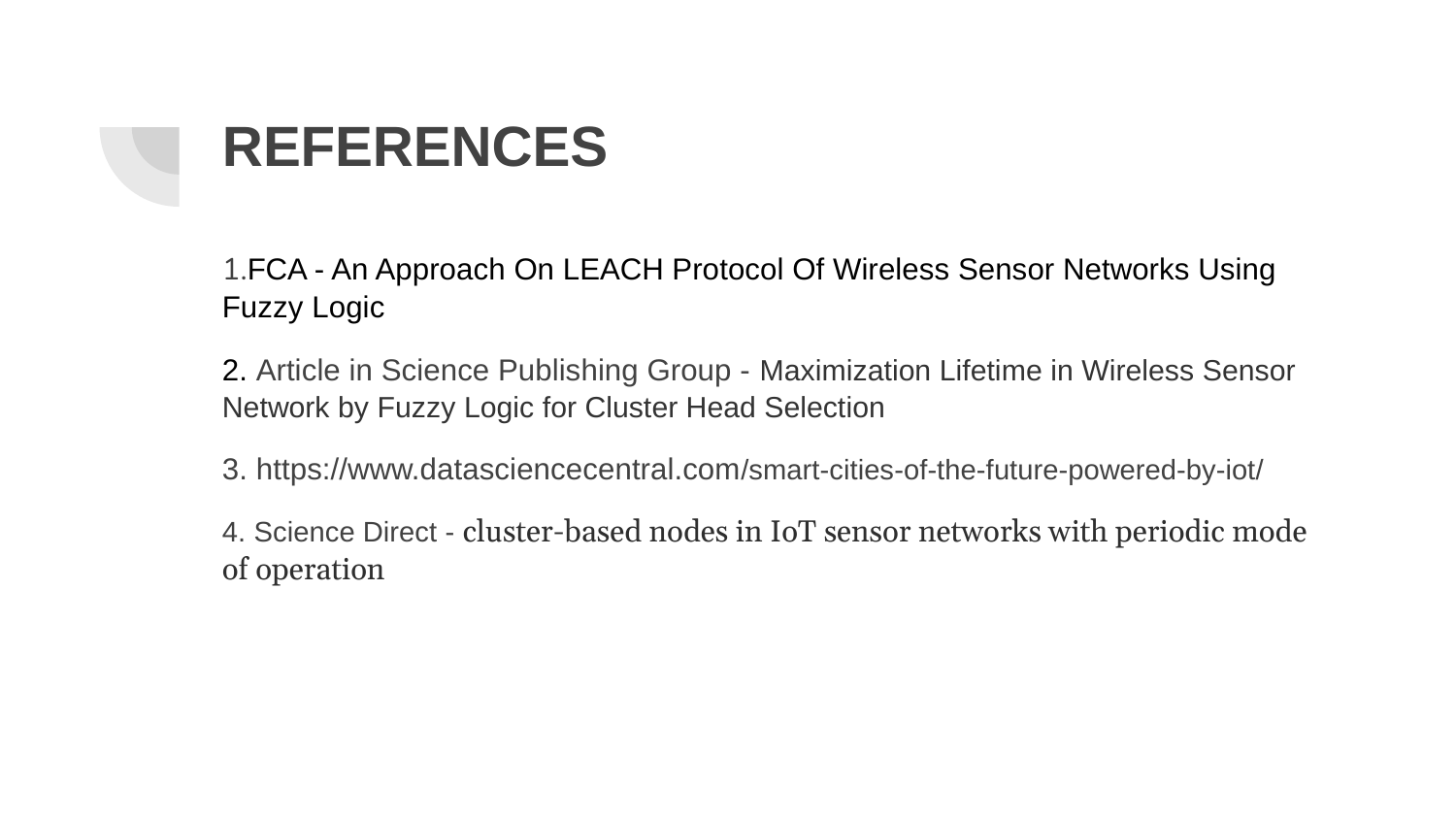

# REFERENCES
1.FCA - An Approach On LEACH Protocol Of Wireless Sensor Networks Using Fuzzy Logic
2. Article in Science Publishing Group - Maximization Lifetime in Wireless Sensor Network by Fuzzy Logic for Cluster Head Selection
3. https://www.datasciencecentral.com/smart-cities-of-the-future-powered-by-iot/
4. Science Direct - cluster-based nodes in IoT sensor networks with periodic mode of operation